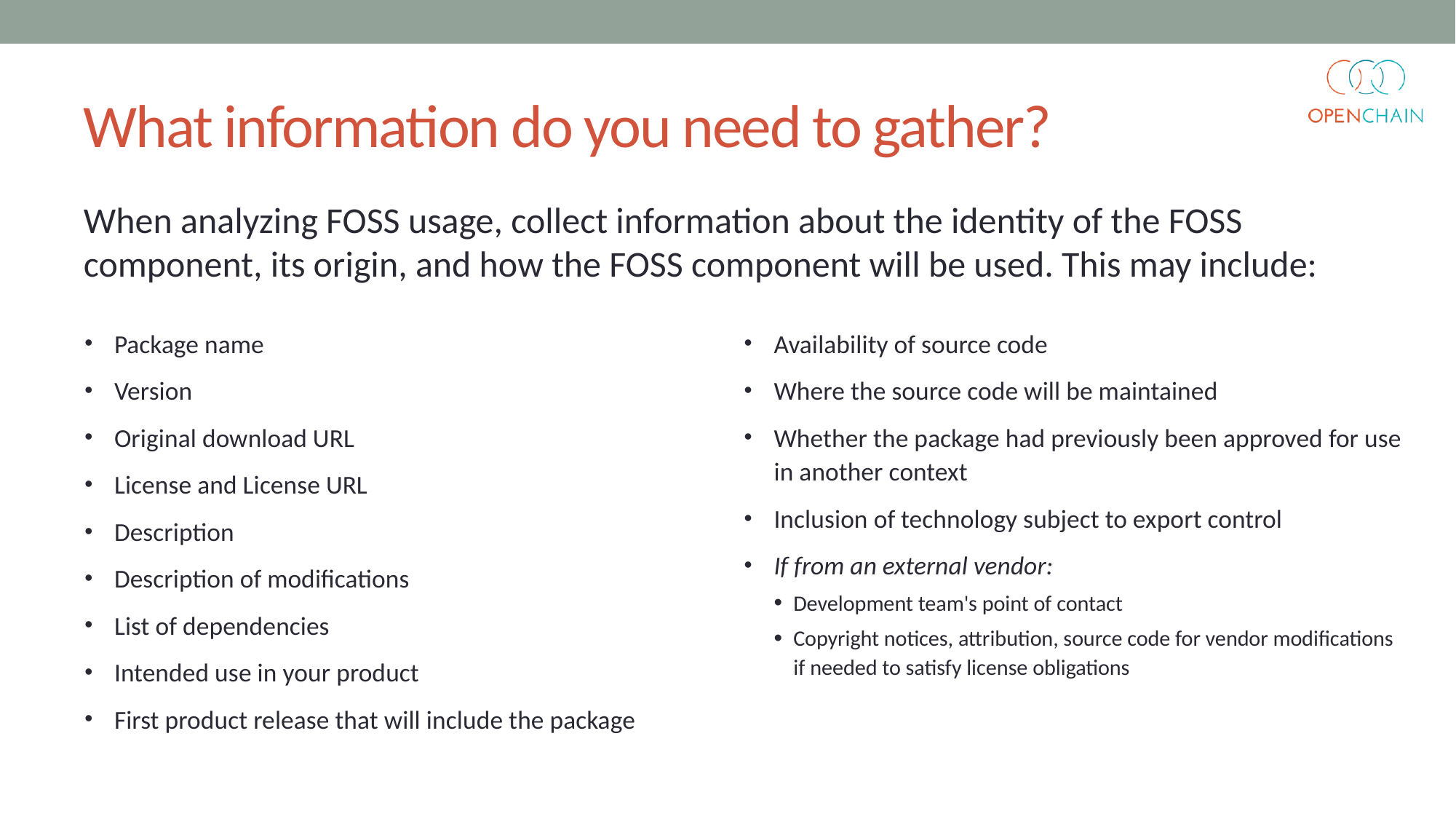

# What information do you need to gather?
When analyzing FOSS usage, collect information about the identity of the FOSS component, its origin, and how the FOSS component will be used. This may include:
Package name
Version
Original download URL
License and License URL
Description
Description of modifications
List of dependencies
Intended use in your product
First product release that will include the package
Availability of source code
Where the source code will be maintained
Whether the package had previously been approved for use in another context
Inclusion of technology subject to export control
If from an external vendor:
Development team's point of contact
Copyright notices, attribution, source code for vendor modifications if needed to satisfy license obligations